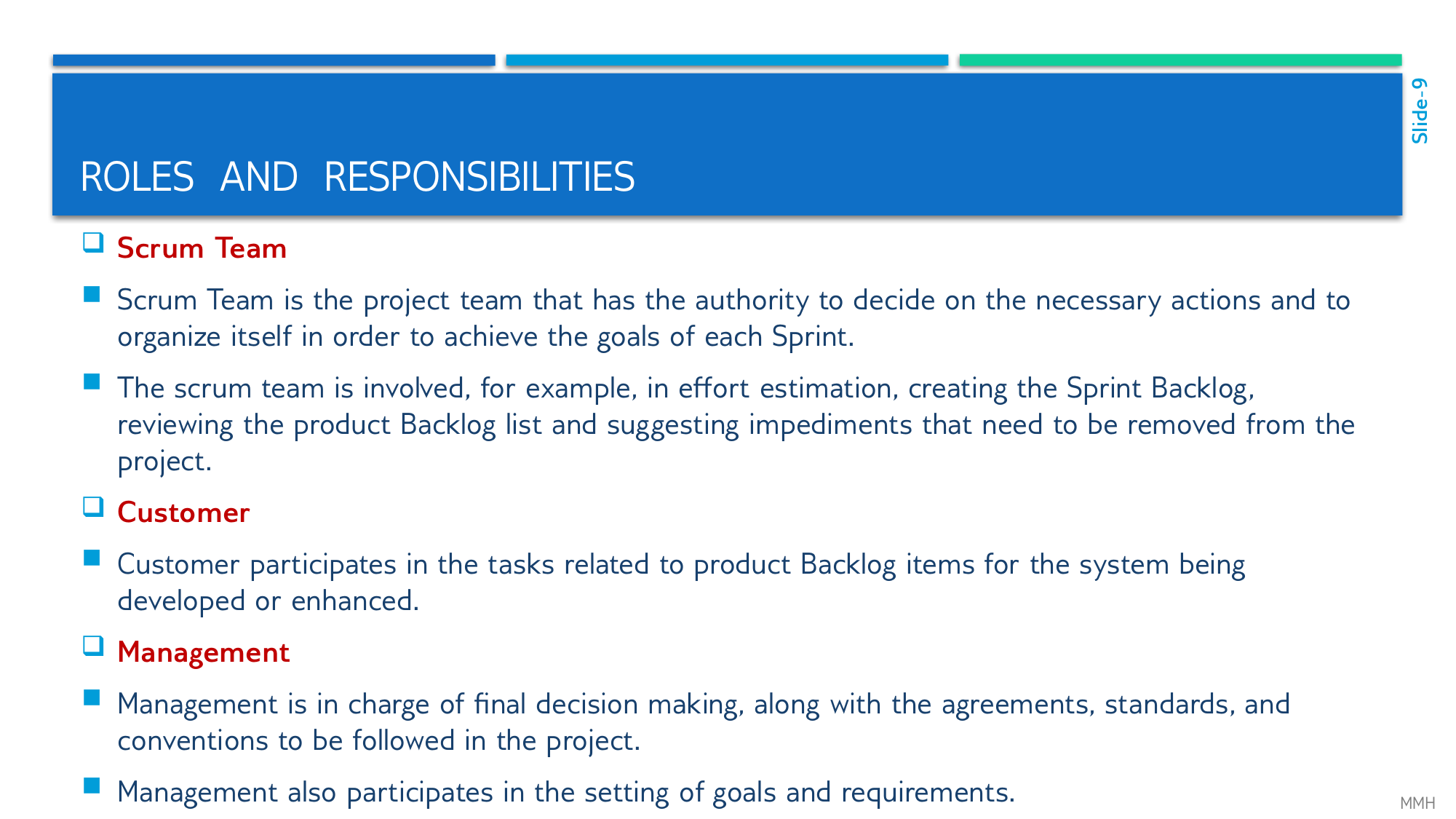

Slide-9
# Roles  and  responsibilities
Scrum Team
Scrum Team is the project team that has the authority to decide on the necessary actions and to organize itself in order to achieve the goals of each Sprint.
The scrum team is involved, for example, in effort estimation, creating the Sprint Backlog, reviewing the product Backlog list and suggesting impediments that need to be removed from the project.
Customer
Customer participates in the tasks related to product Backlog items for the system being developed or enhanced.
Management
Management is in charge of final decision making, along with the agreements, standards, and conventions to be followed in the project.
Management also participates in the setting of goals and requirements.
  MMH